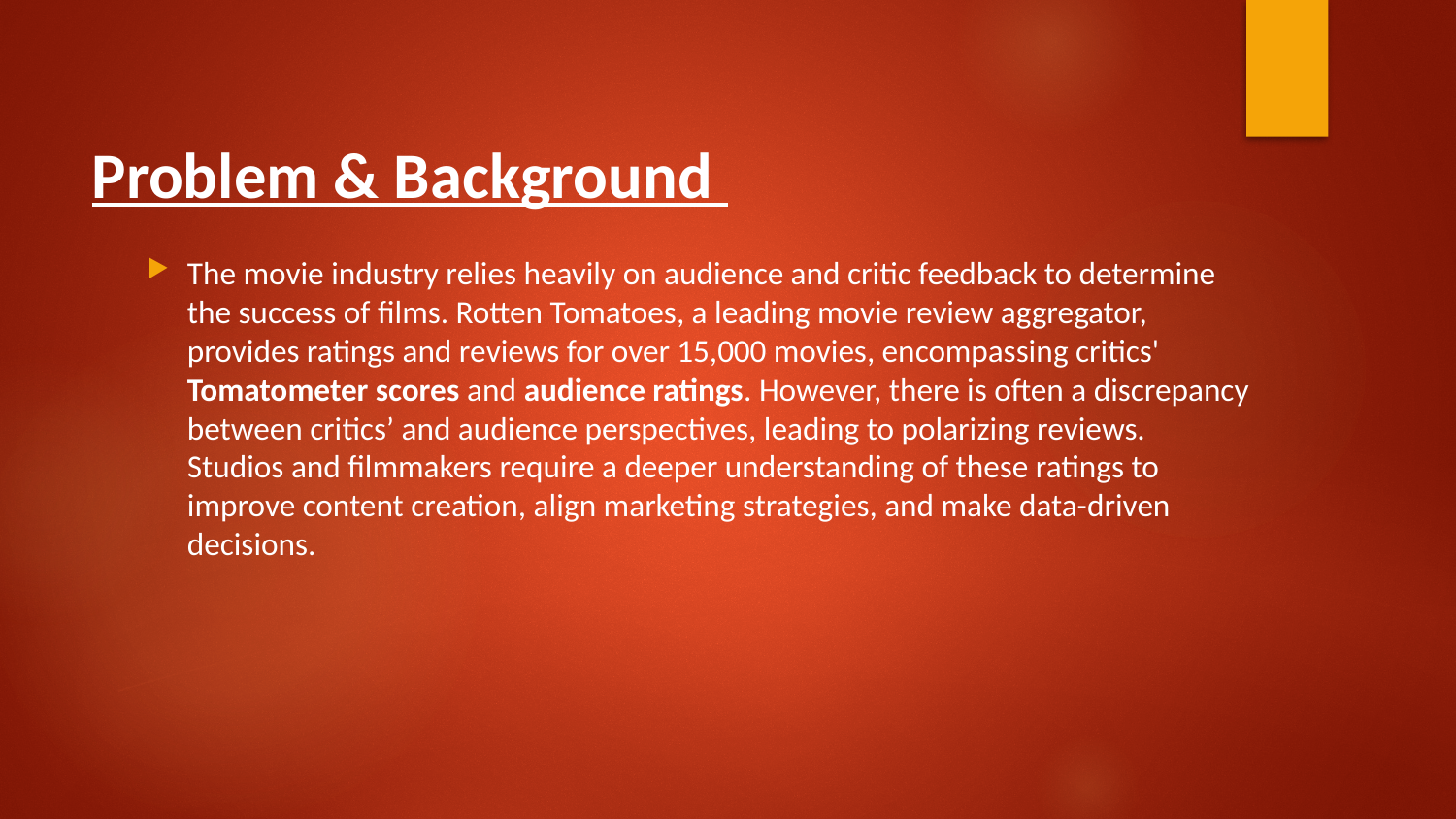

# Problem & Background
The movie industry relies heavily on audience and critic feedback to determine the success of films. Rotten Tomatoes, a leading movie review aggregator, provides ratings and reviews for over 15,000 movies, encompassing critics' Tomatometer scores and audience ratings. However, there is often a discrepancy between critics’ and audience perspectives, leading to polarizing reviews. Studios and filmmakers require a deeper understanding of these ratings to improve content creation, align marketing strategies, and make data-driven decisions.